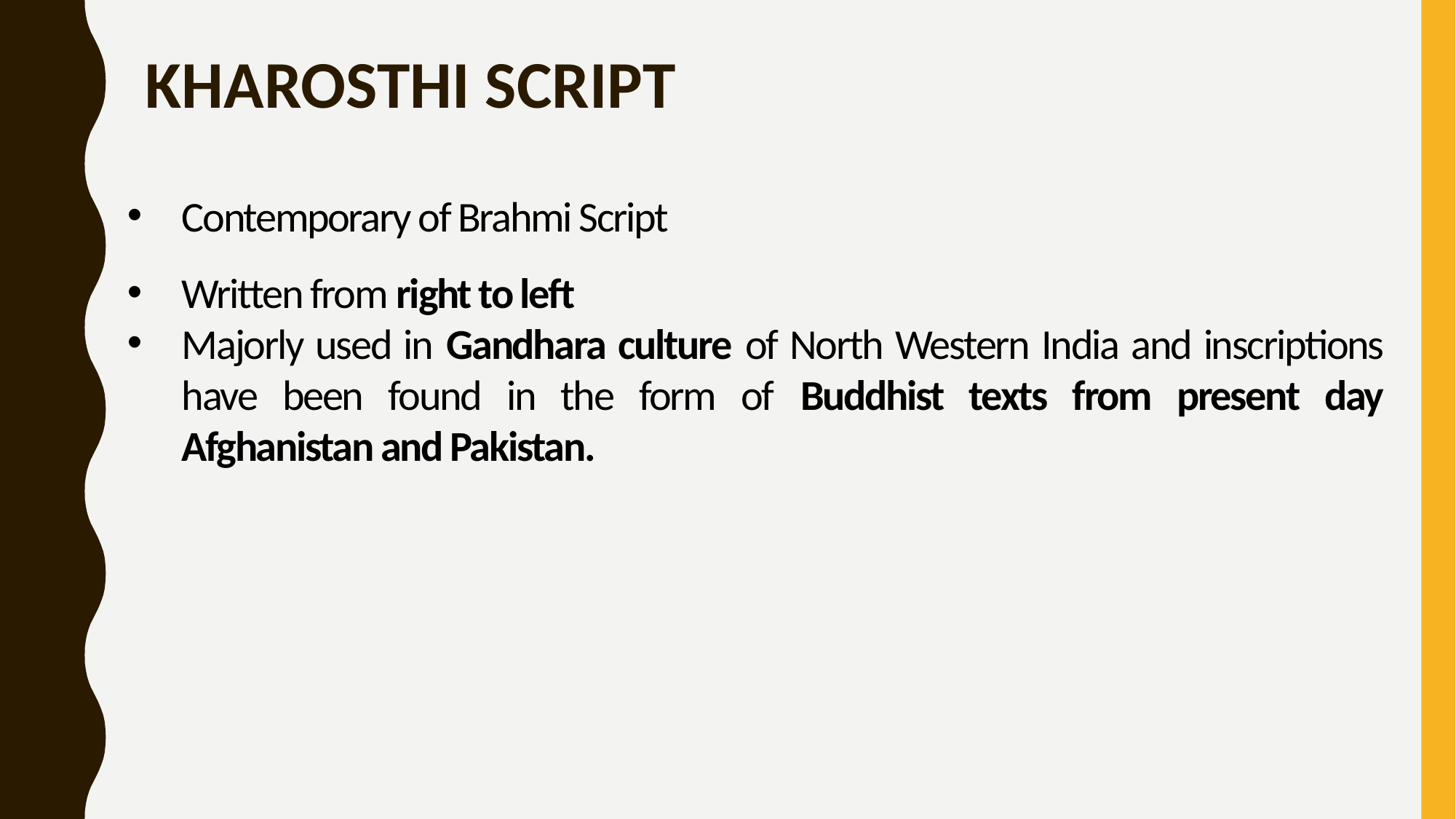

# KHAROSTHI SCRIPT
Contemporary of Brahmi Script
Written from right to left
Majorly used in Gandhara culture of North Western India and inscriptions have been found in the form of Buddhist texts from present day Afghanistan and Pakistan.